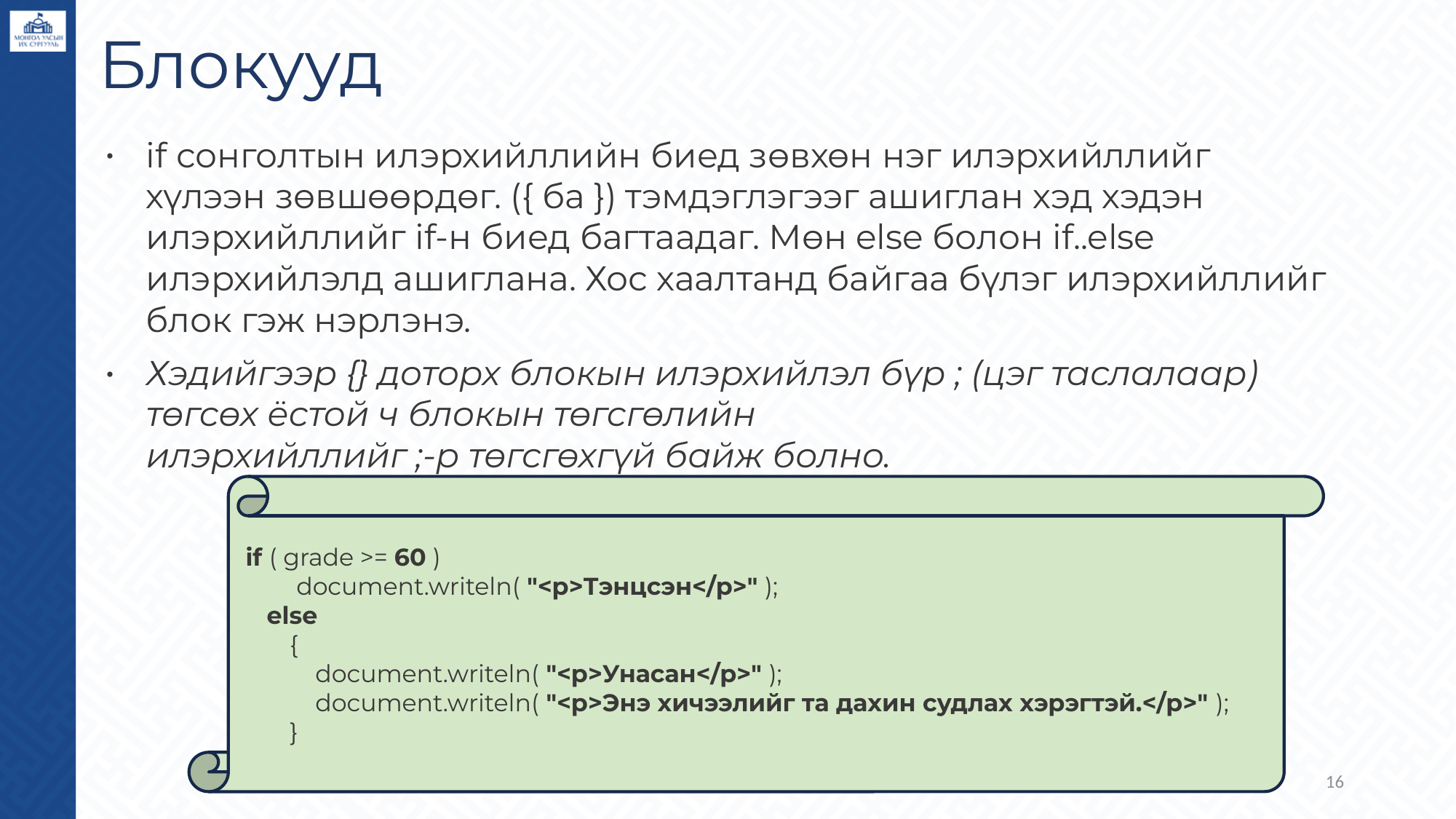

# Блокууд
if сонголтын илэрхийллийн биед зөвхөн нэг илэрхийллийг хүлээн зөвшөөрдөг. ({ ба }) тэмдэглэгээг ашиглан хэд хэдэн илэрхийллийг if-н биед багтаадаг. Мөн else болон if..else илэрхийлэлд ашиглана. Хос хаалтанд байгаа бүлэг илэрхийллийг блок гэж нэрлэнэ.
Хэдийгээр {} доторх блокын илэрхийлэл бүр ; (цэг таслалаар) төгсөх ёстой ч блокын төгсгөлийн                                                           илэрхийллийг ;-р төгсгөхгүй байж болно.
 if ( grade >= 60 )
         document.writeln( "<p>Тэнцсэн</p>" );
    else
        {
            document.writeln( "<p>Унасан</p>" );
            document.writeln( "<p>Энэ хичээлийг та дахин судлах хэрэгтэй.</p>" );
        }
16